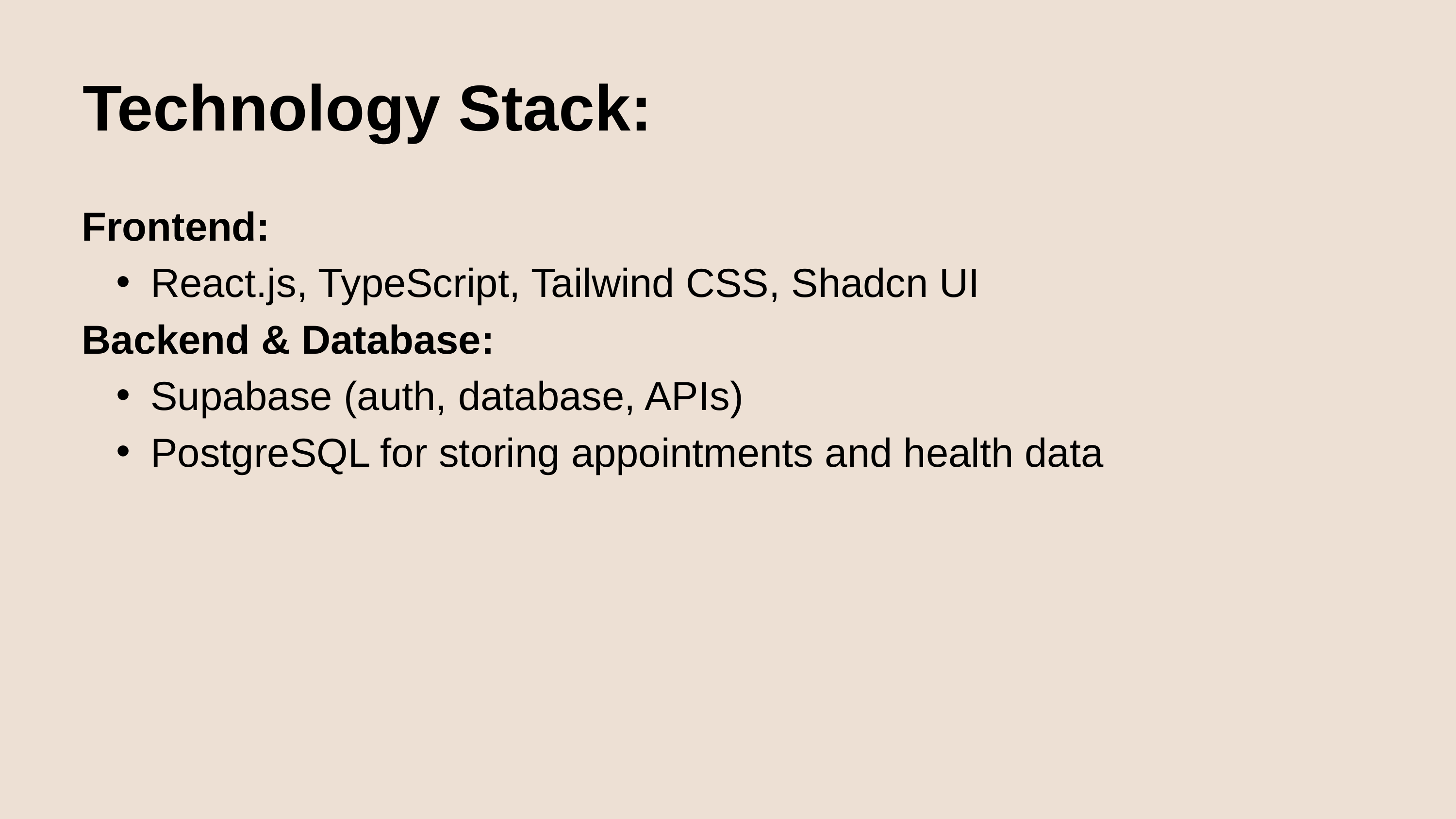

Technology Stack:
Frontend:
React.js, TypeScript, Tailwind CSS, Shadcn UI
Backend & Database:
Supabase (auth, database, APIs)
PostgreSQL for storing appointments and health data